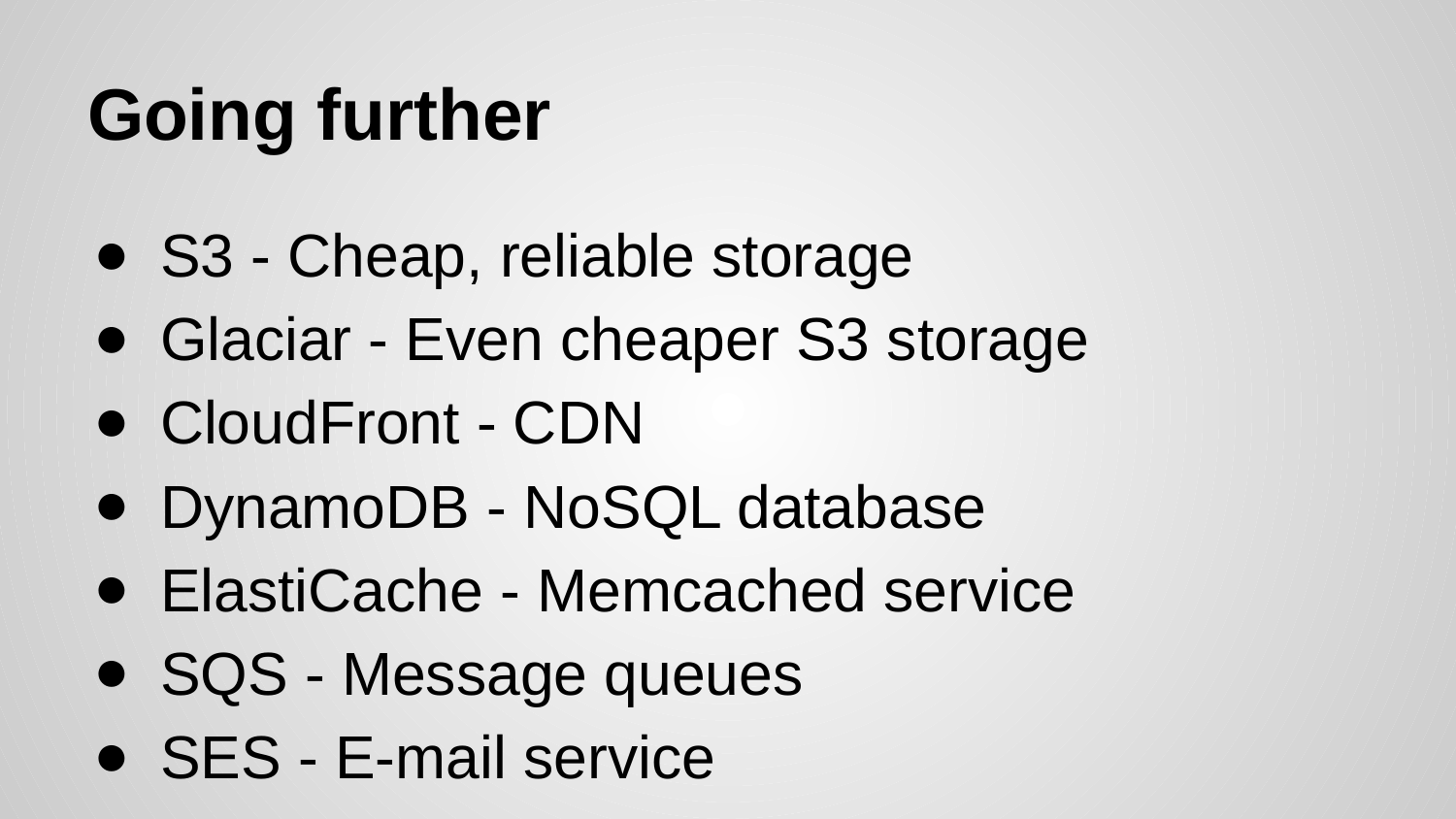

# Going further
S3 - Cheap, reliable storage
Glaciar - Even cheaper S3 storage
CloudFront - CDN
DynamoDB - NoSQL database
ElastiCache - Memcached service
SQS - Message queues
SES - E-mail service